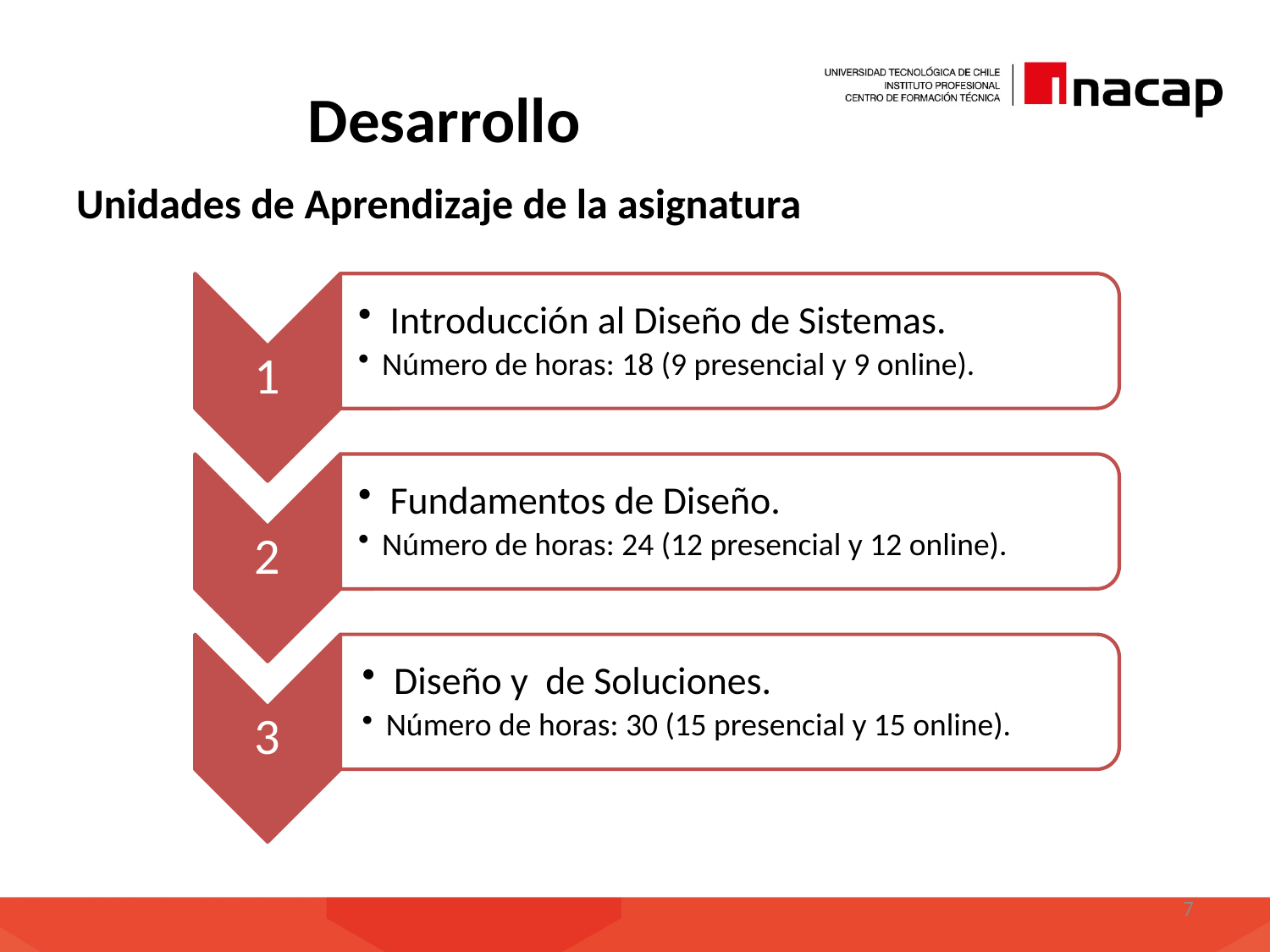

# Desarrollo
Unidades de Aprendizaje de la asignatura
1
Introducción al Diseño de Sistemas.
Número de horas: 18 (9 presencial y 9 online).
2
Fundamentos de Diseño.
Número de horas: 24 (12 presencial y 12 online).
3
Diseño y  de Soluciones.
Número de horas: 30 (15 presencial y 15 online).
7